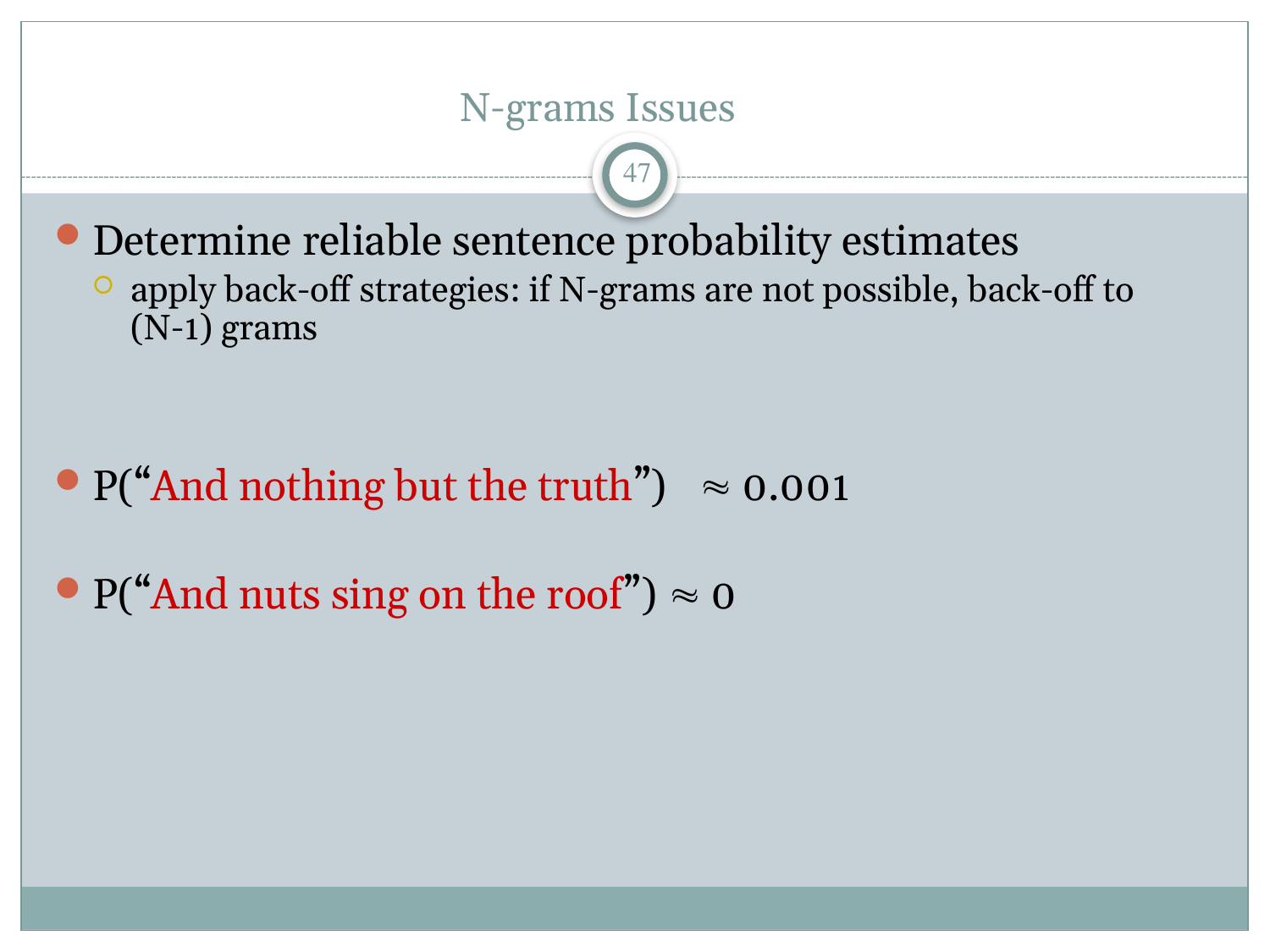

# N-grams Issues
47
Determine reliable sentence probability estimates
apply back-off strategies: if N-grams are not possible, back-off to (N-1) grams

P(“And nothing but the truth”)  ≈ 0.001

P(“And nuts sing on the roof”) ≈ 0